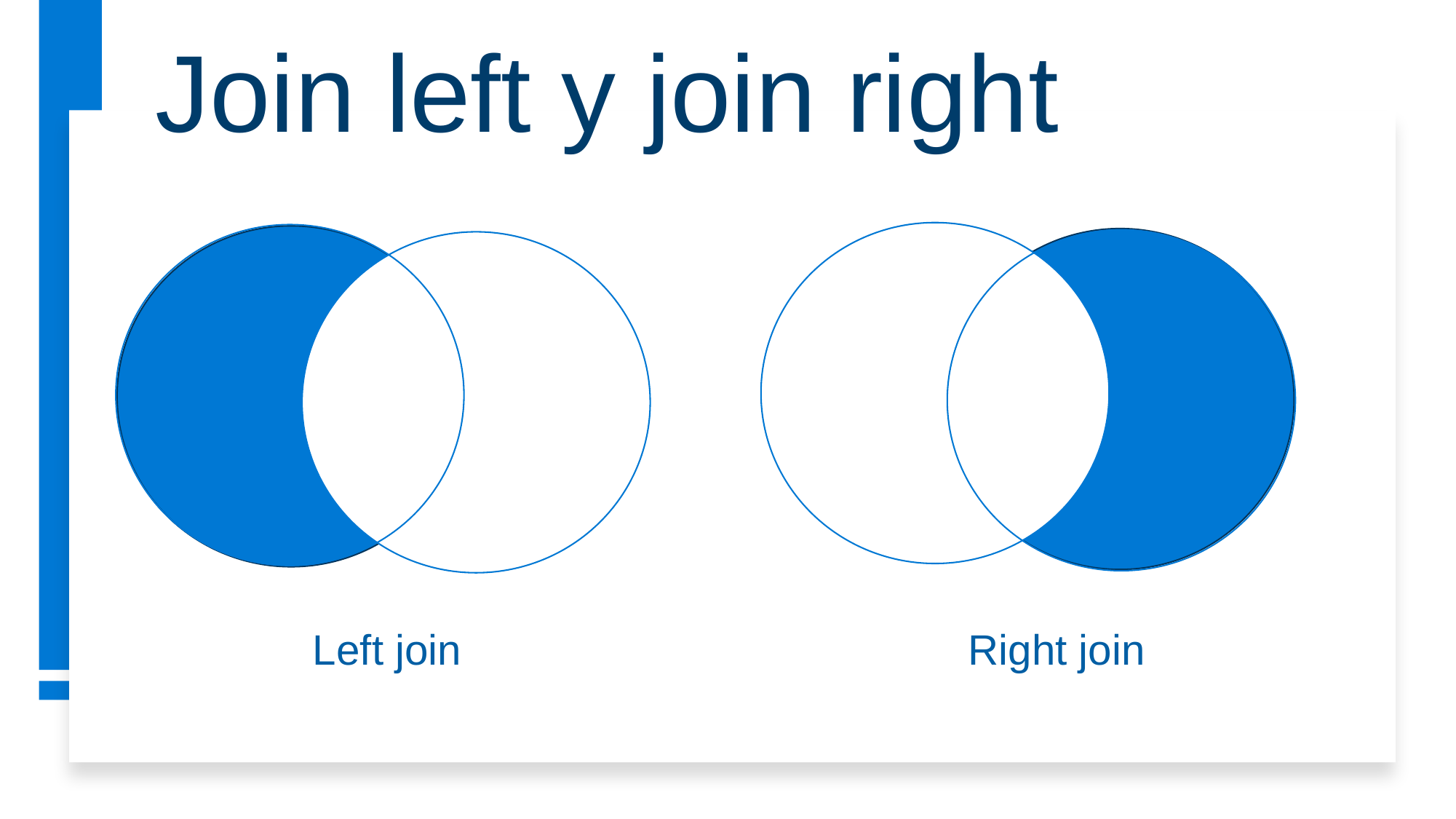

# Join left y join right

Right join
Left join